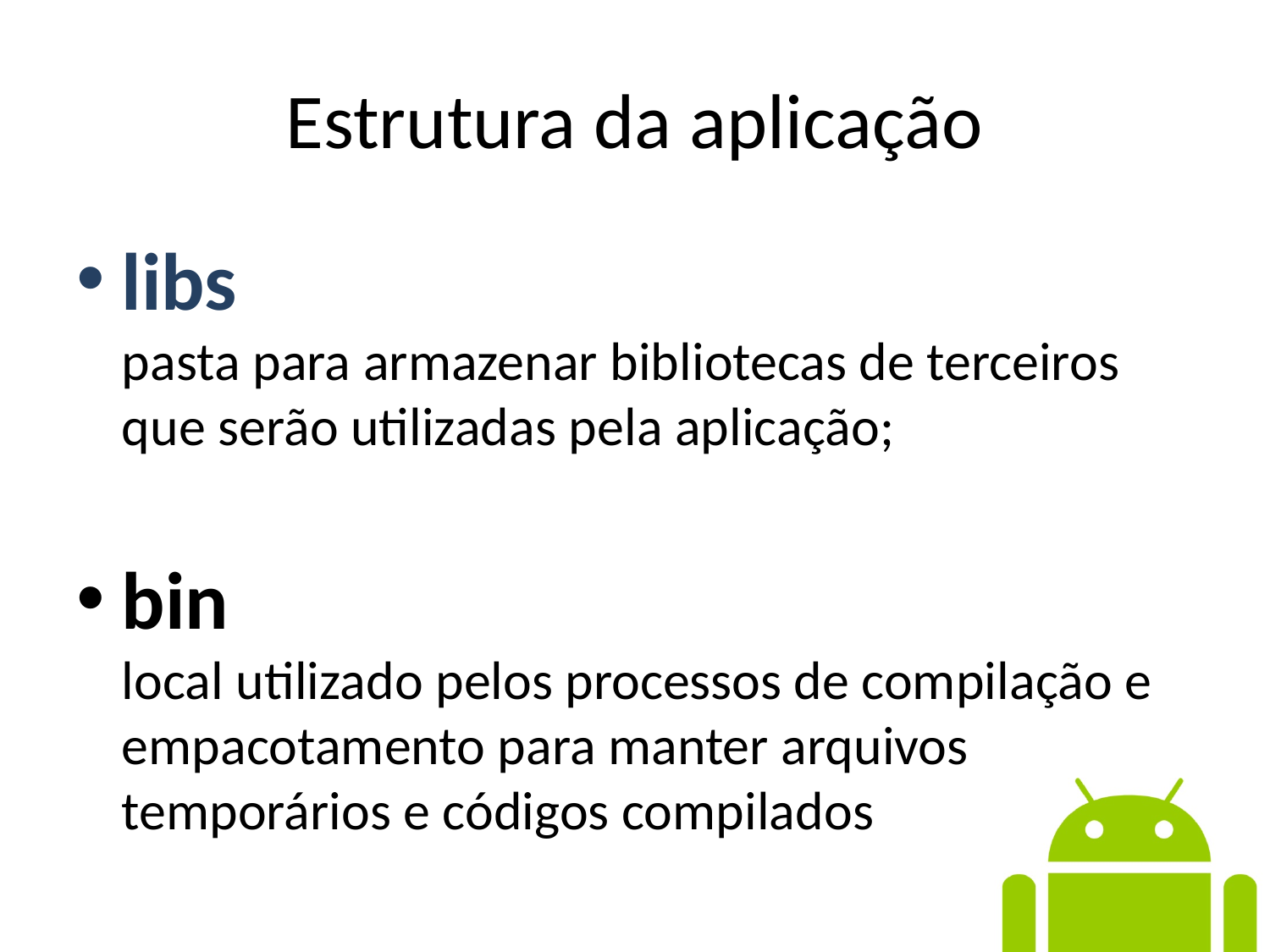

# Estrutura da aplicação
libs
pasta para armazenar bibliotecas de terceiros que serão utilizadas pela aplicação;

bin
local utilizado pelos processos de compilação e empacotamento para manter arquivos temporários e códigos compilados